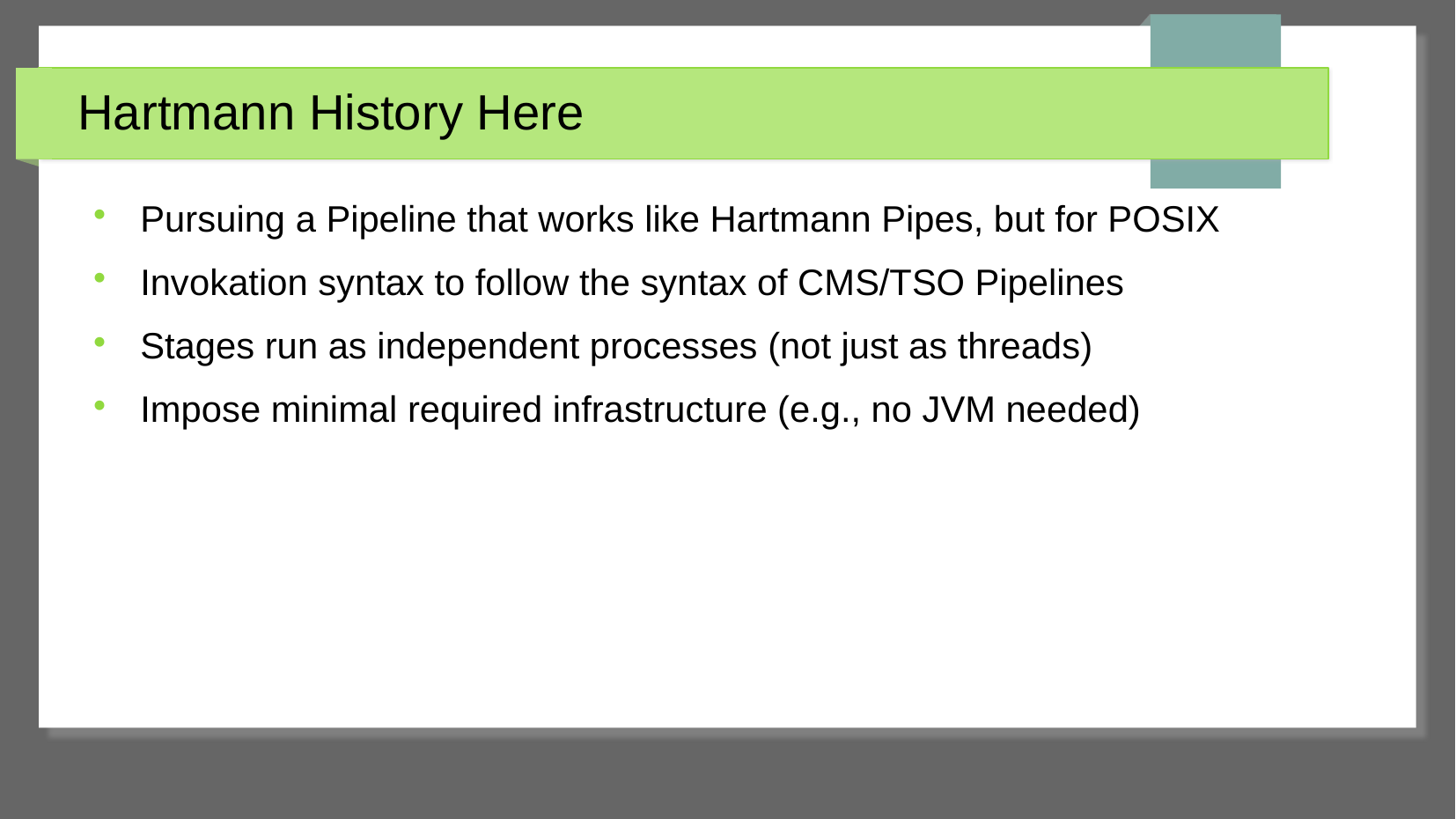

# Hartmann History Here
Pursuing a Pipeline that works like Hartmann Pipes, but for POSIX
Invokation syntax to follow the syntax of CMS/TSO Pipelines
Stages run as independent processes (not just as threads)
Impose minimal required infrastructure (e.g., no JVM needed)